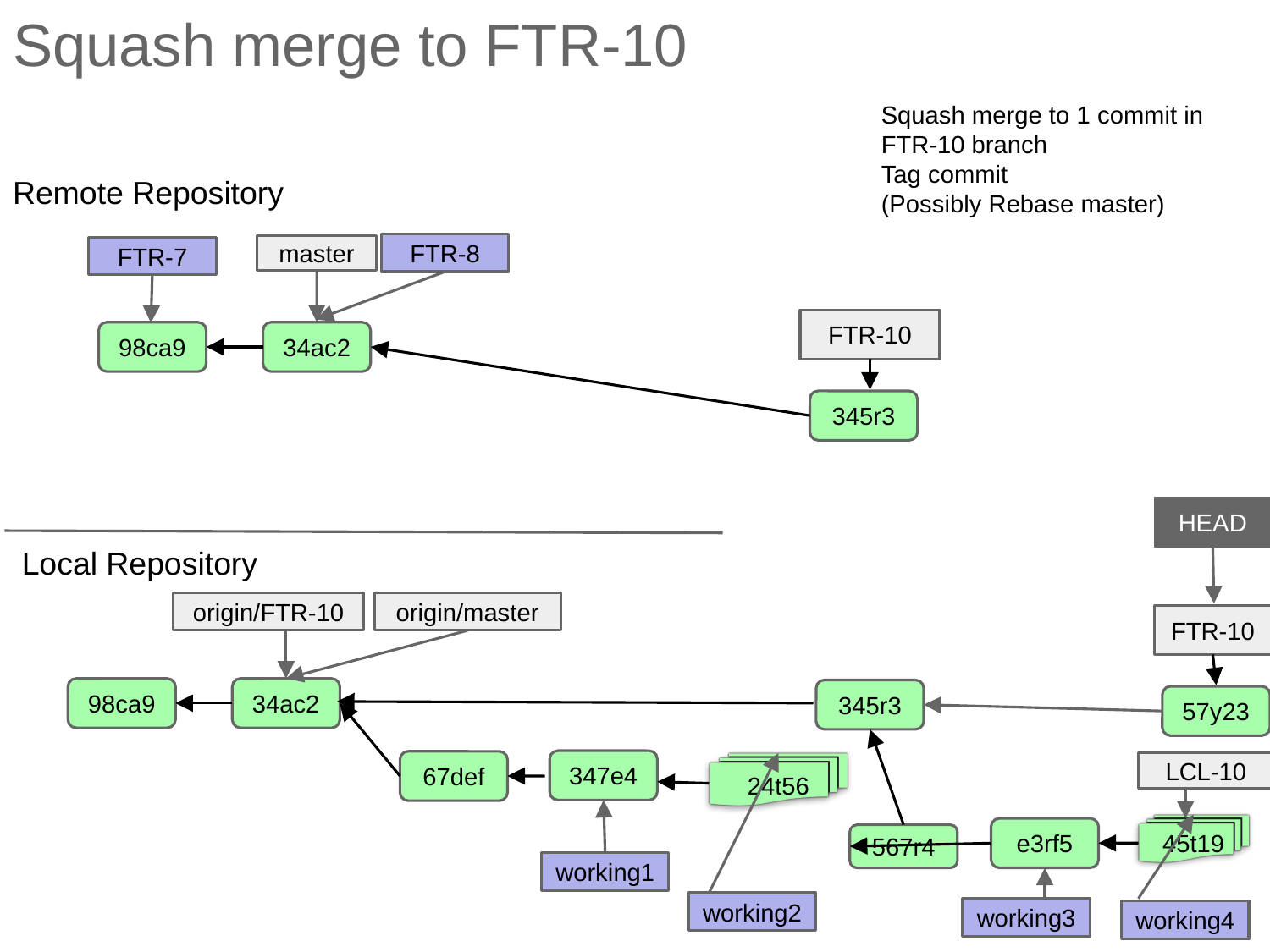

# Squash merge to FTR-10
Squash merge to 1 commit in FTR-10 branch
Tag commit
(Possibly Rebase master)
Remote Repository
FTR-8
master
FTR-7
FTR-10
98ca9
34ac2
345r3
HEAD
Local Repository
origin/FTR-10
origin/master
FTR-10
98ca9
34ac2
345r3
57y23
347e4
67def
24t56
LCL-10
45t19
e3rf5
567r4
working1
working2
working3
working4
15